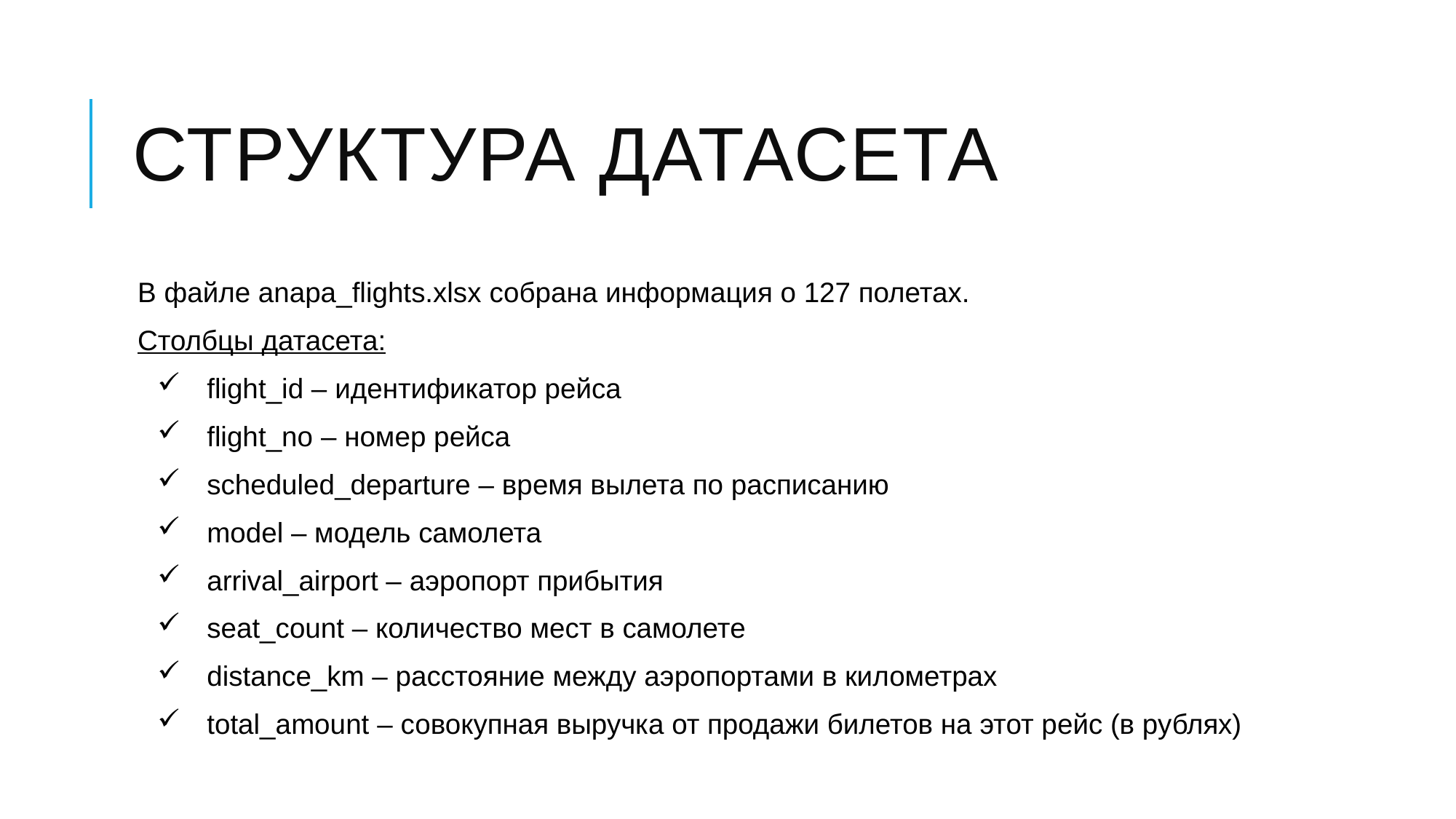

# Структура датасета
В файле anapa_flights.xlsx собрана информация о 127 полетах.
Столбцы датасета:
flight_id – идентификатор рейса
flight_no – номер рейса
scheduled_departure – время вылета по расписанию
model – модель самолета
arrival_airport – аэропорт прибытия
seat_count – количество мест в самолете
distance_km – расстояние между аэропортами в километрах
total_amount – совокупная выручка от продажи билетов на этот рейс (в рублях)